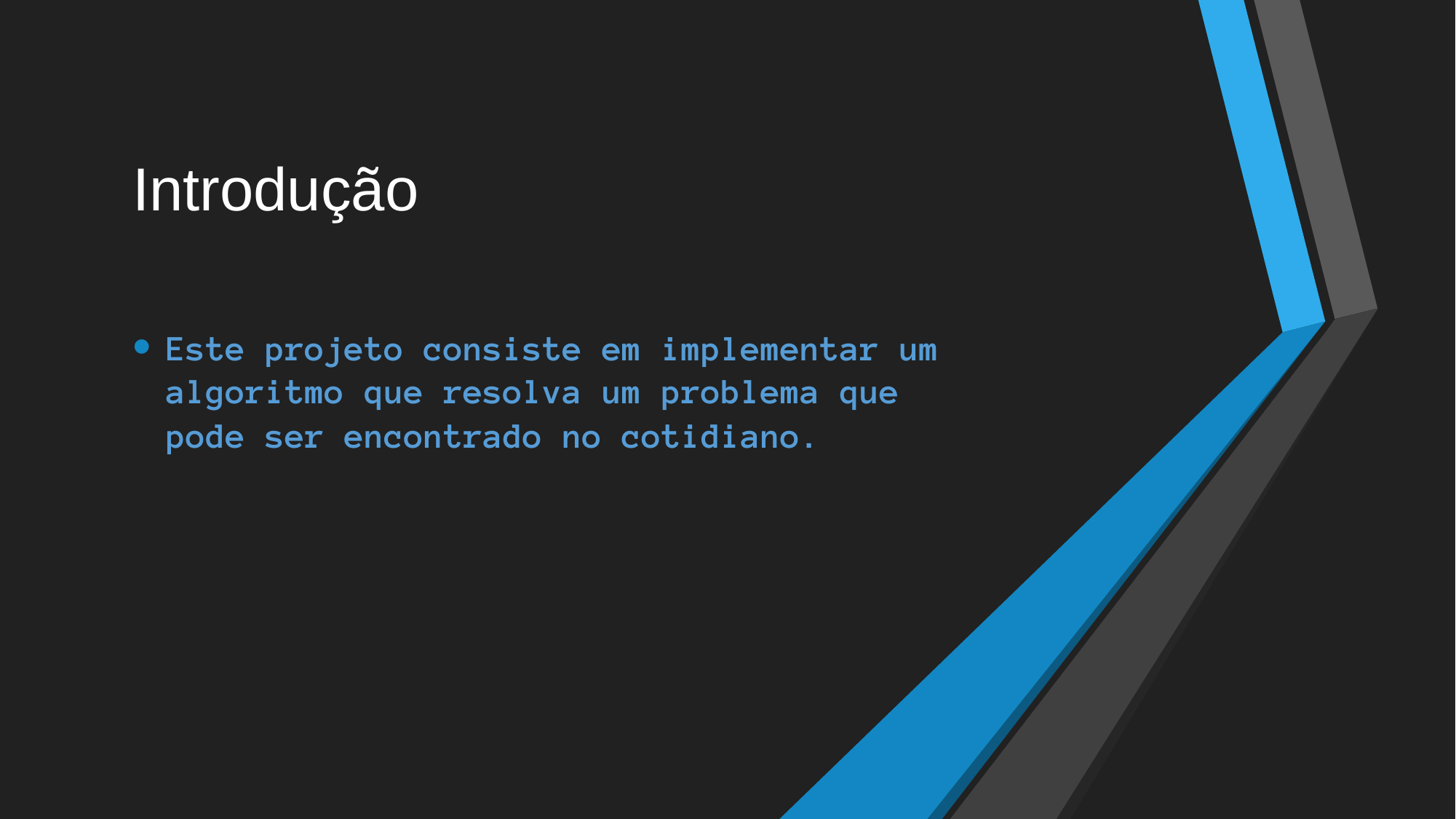

# Introdução
Este projeto consiste em implementar um algoritmo que resolva um problema que pode ser encontrado no cotidiano.